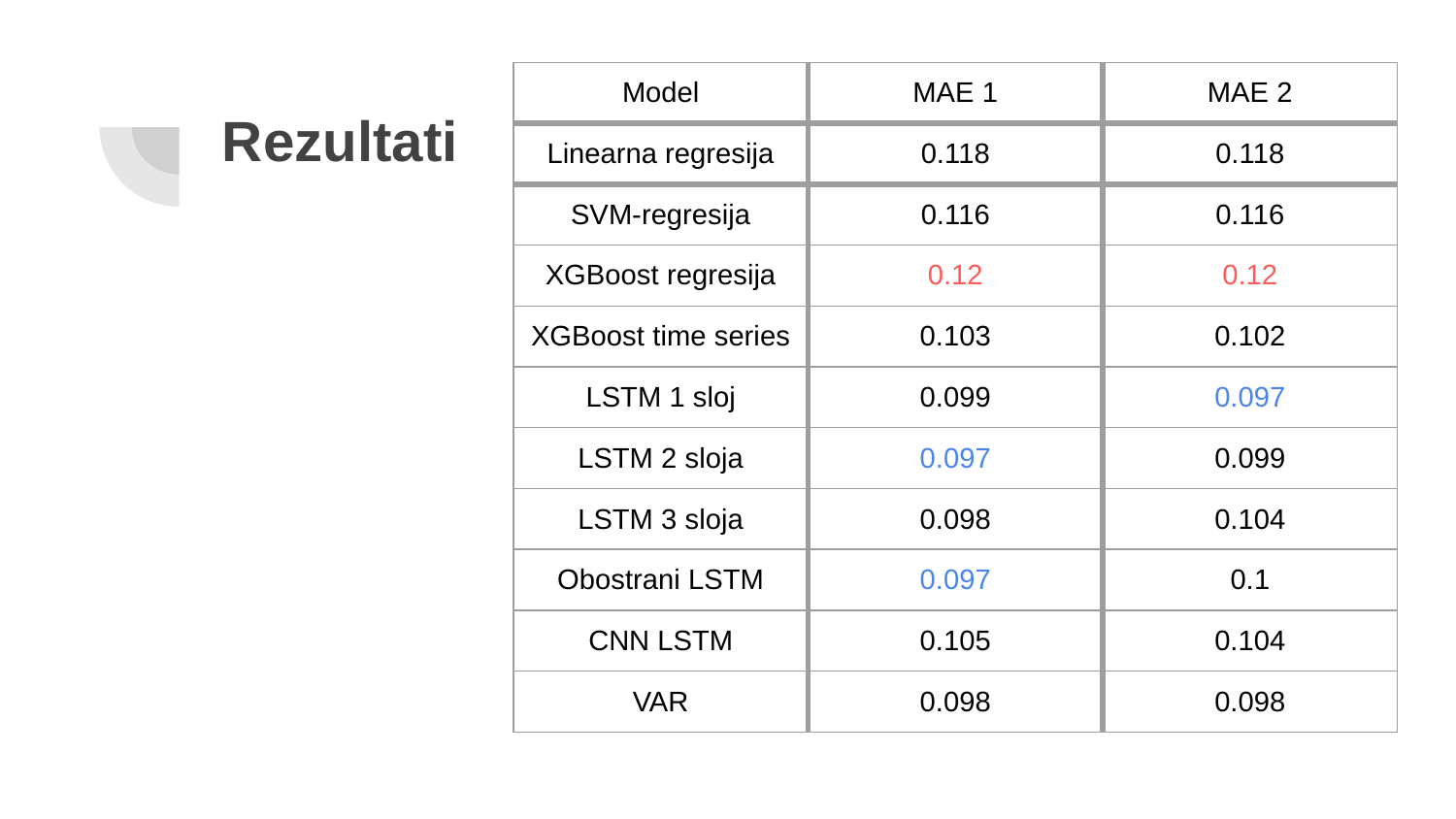

| Model | MAE 1 | MAE 2 |
| --- | --- | --- |
| Linearna regresija | 0.118 | 0.118 |
| SVM-regresija | 0.116 | 0.116 |
| XGBoost regresija | 0.12 | 0.12 |
| XGBoost time series | 0.103 | 0.102 |
| LSTM 1 sloj | 0.099 | 0.097 |
| LSTM 2 sloja | 0.097 | 0.099 |
| LSTM 3 sloja | 0.098 | 0.104 |
| Obostrani LSTM | 0.097 | 0.1 |
| CNN LSTM | 0.105 | 0.104 |
| VAR | 0.098 | 0.098 |
# Rezultati